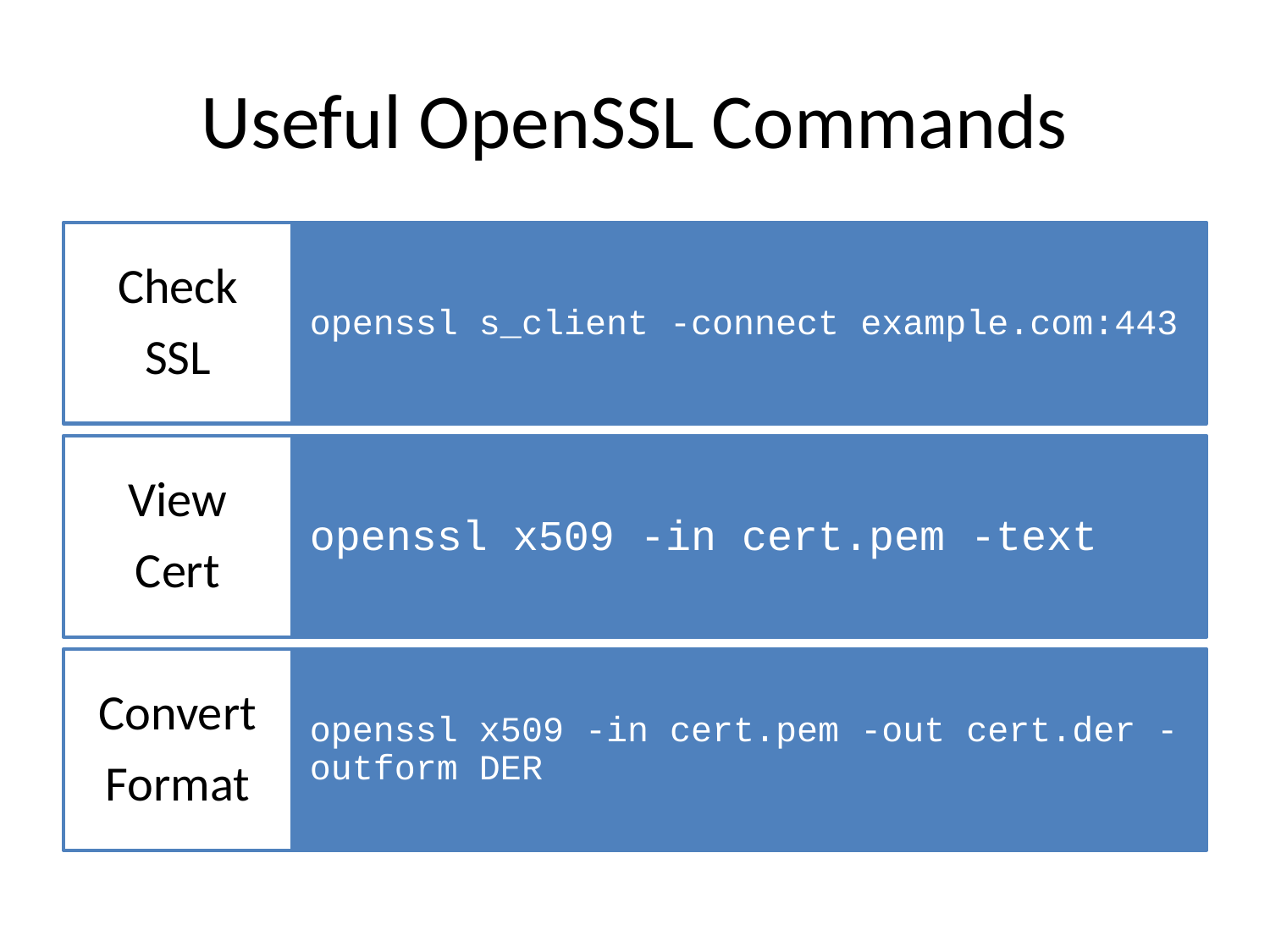

# Useful OpenSSL Commands
openssl s_client -connect example.com:443
Check
SSL
openssl x509 -in cert.pem -text
View
Cert
openssl x509 -in cert.pem -out cert.der -outform DER
Convert
Format